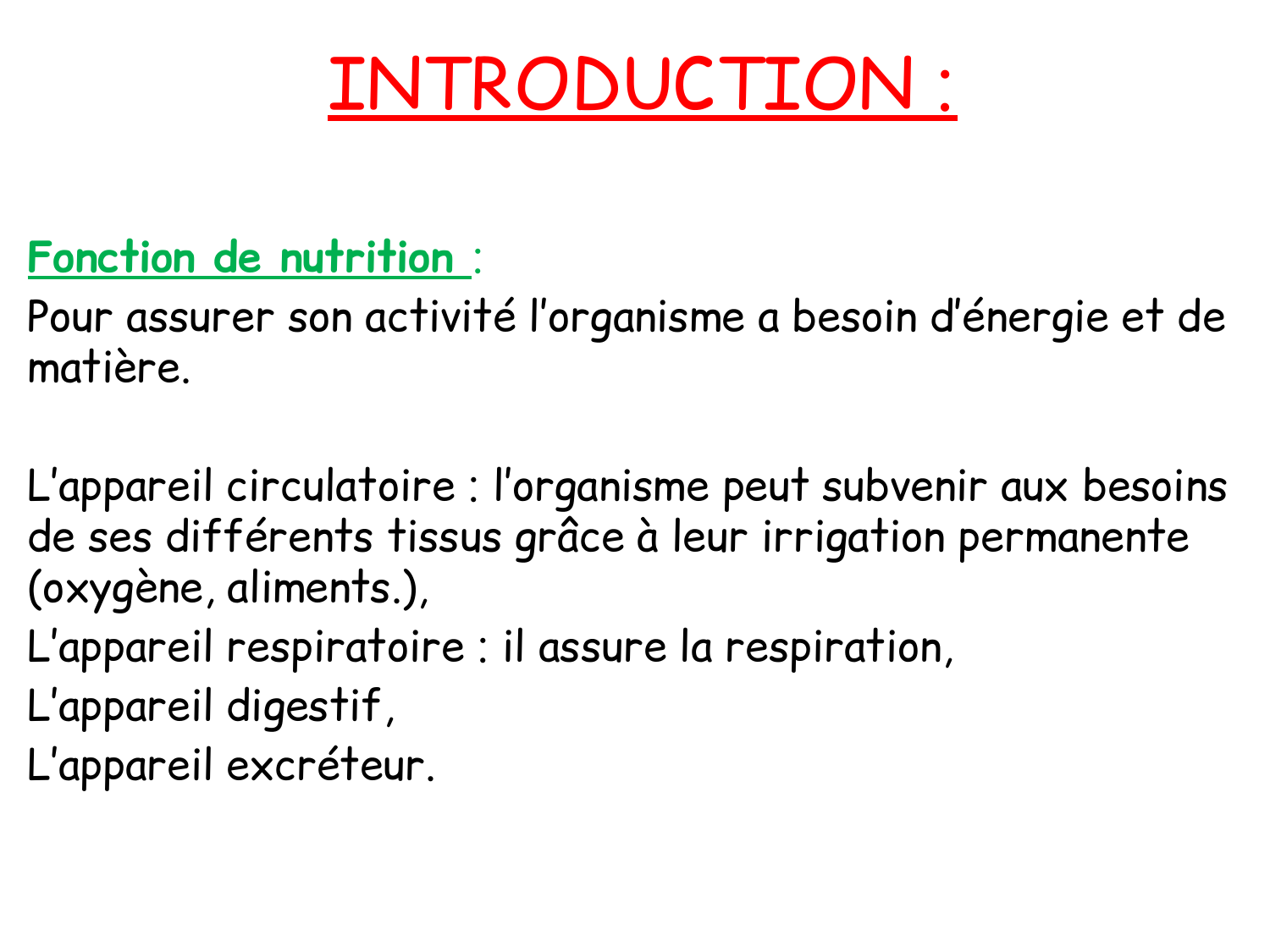

INTRODUCTION :

Fonction de nutrition :
Pour assurer son activité l’organisme a besoin d’énergie et de matière.

L’appareil circulatoire : l’organisme peut subvenir aux besoins de ses différents tissus grâce à leur irrigation permanente (oxygène, aliments.),
L’appareil respiratoire : il assure la respiration,
L’appareil digestif,
L’appareil excréteur.